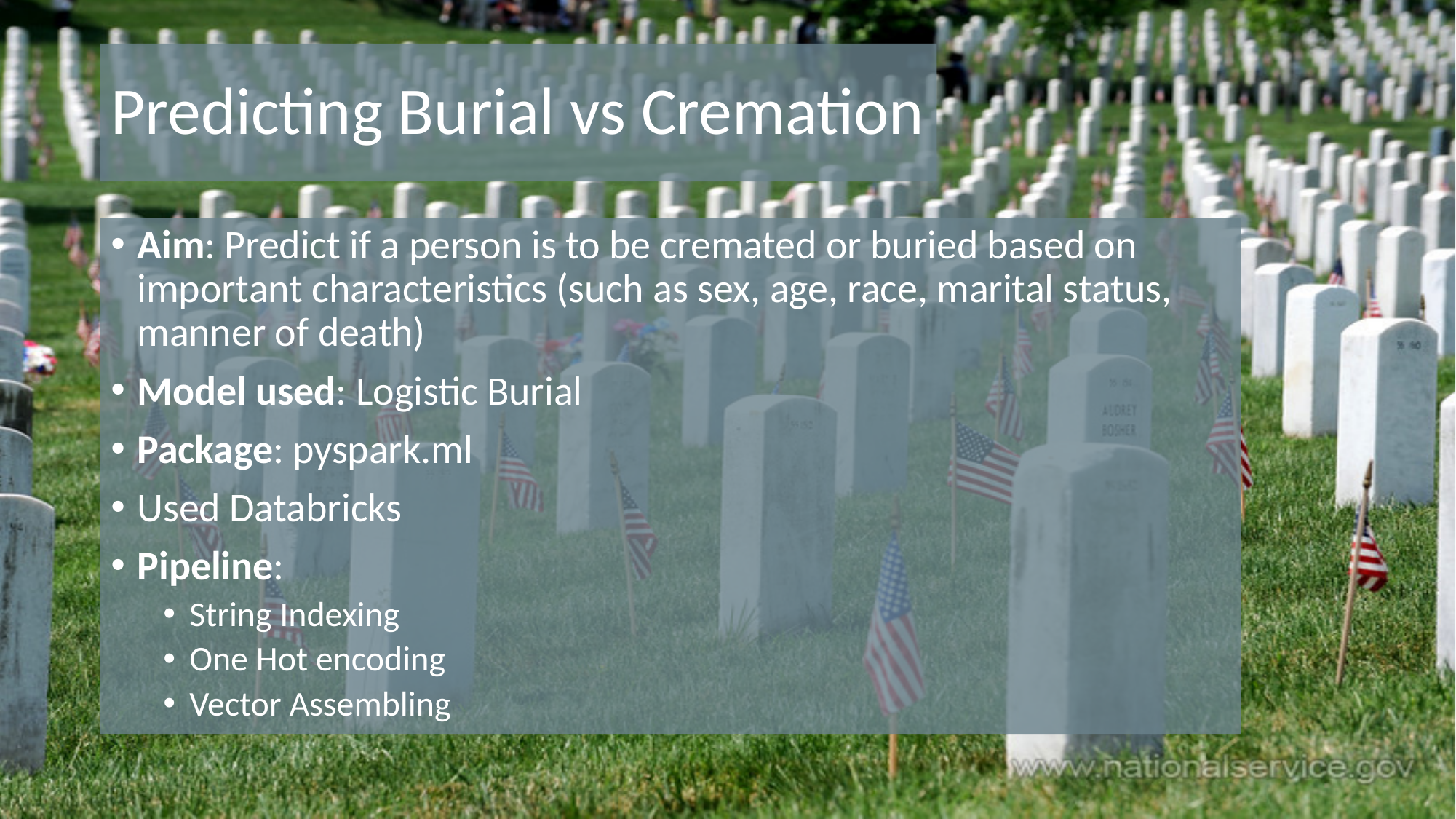

# Predicting Burial vs Cremation
Aim: Predict if a person is to be cremated or buried based on important characteristics (such as sex, age, race, marital status, manner of death)
Model used: Logistic Burial
Package: pyspark.ml
Used Databricks
Pipeline:
String Indexing
One Hot encoding
Vector Assembling